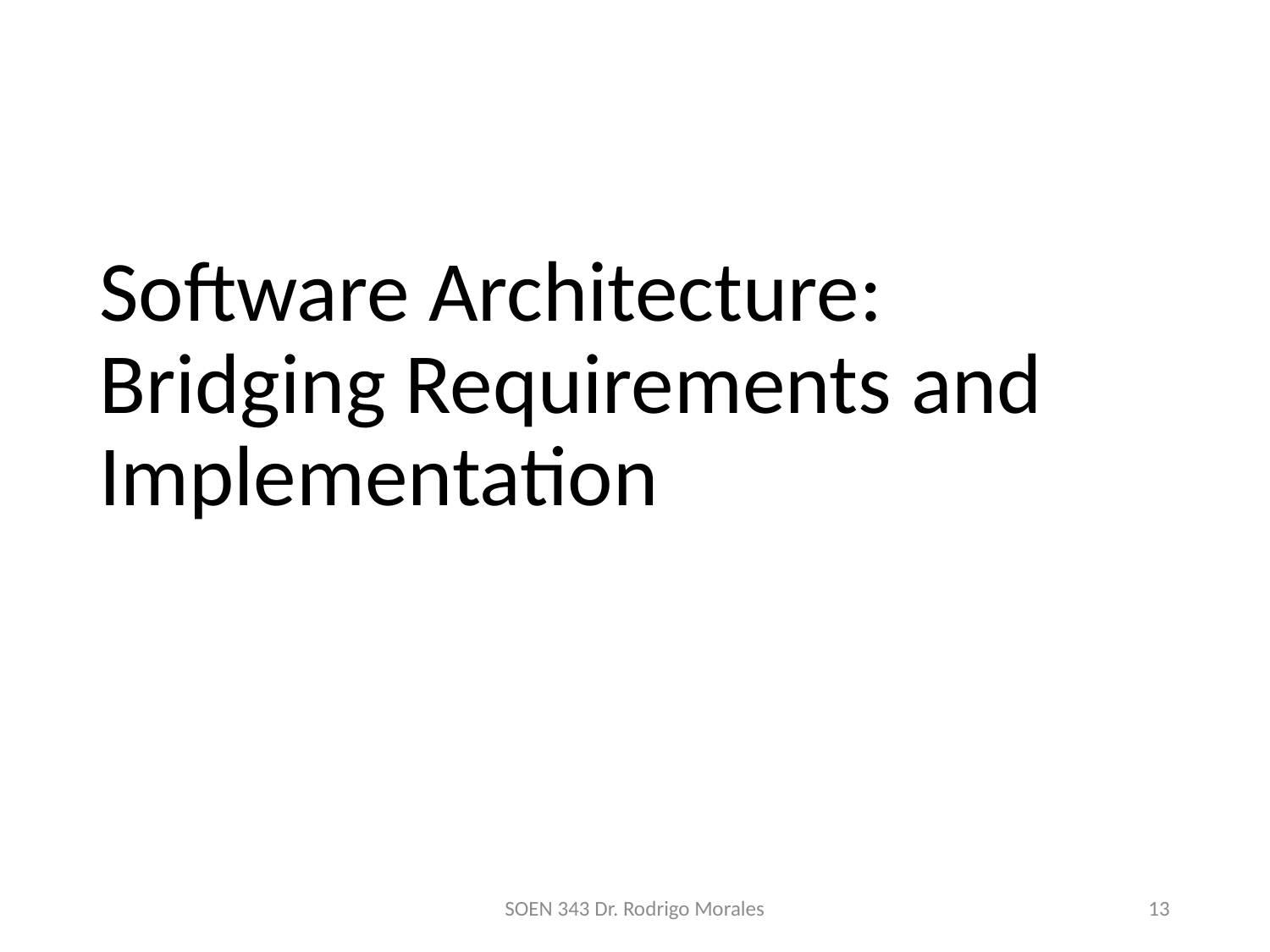

# Software Architecture: Bridging Requirements and Implementation

SOEN 343 Dr. Rodrigo Morales
13